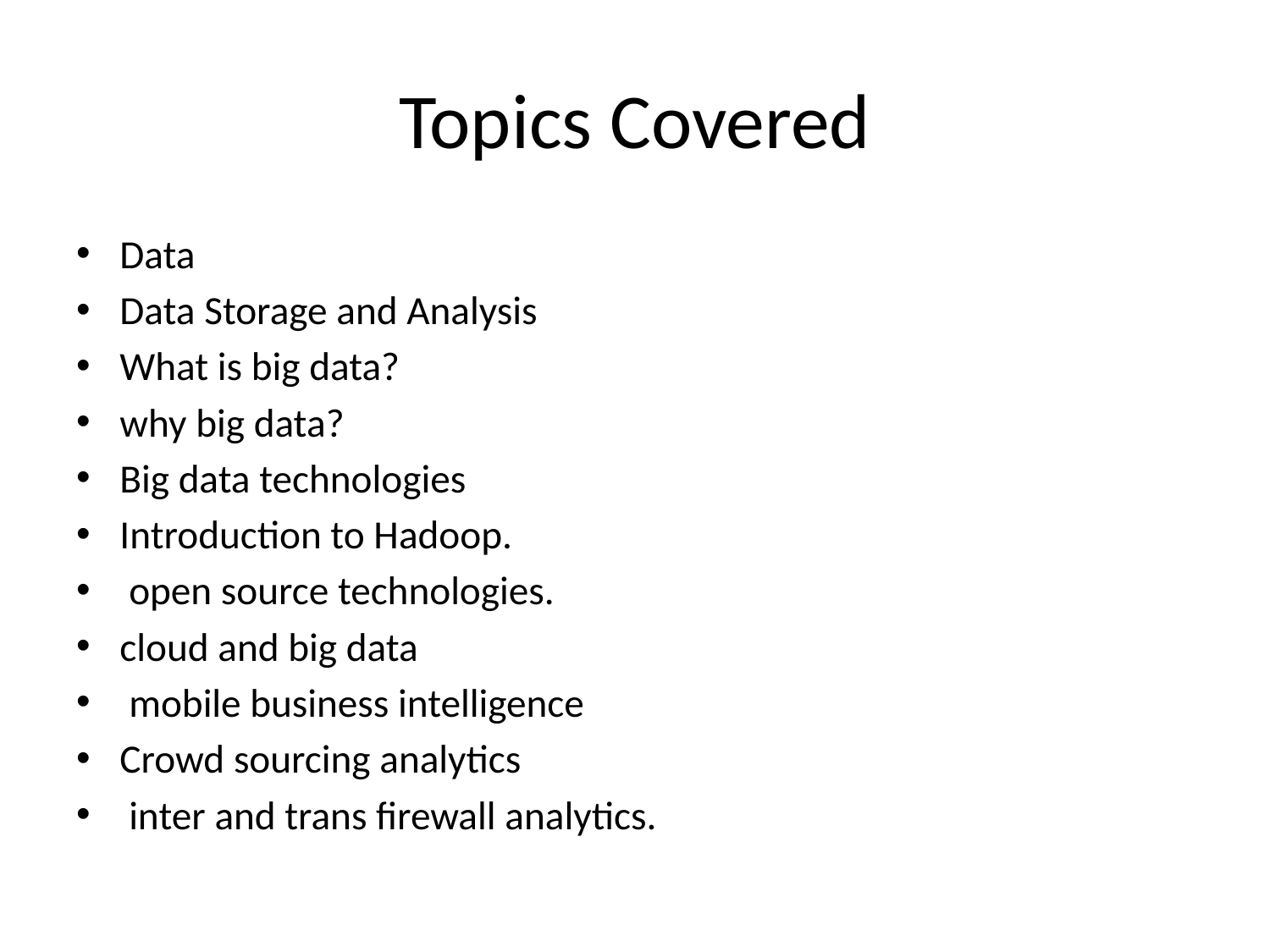

# Topics Covered
Data
Data Storage and Analysis
What is big data?
why big data?
Big data technologies
Introduction to Hadoop.
 open source technologies.
cloud and big data
 mobile business intelligence
Crowd sourcing analytics
 inter and trans firewall analytics.